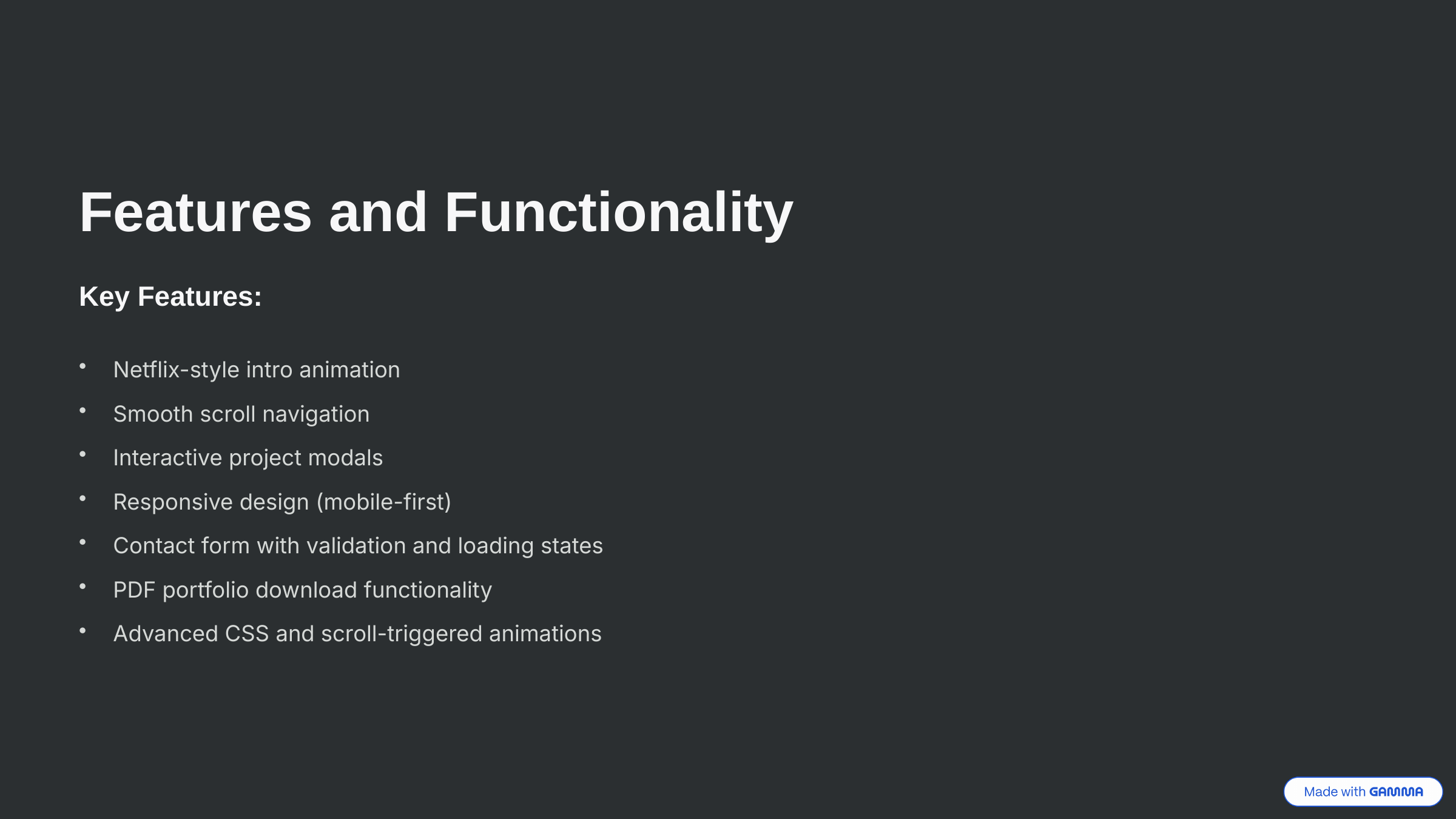

Features and Functionality
Key Features:
Netflix-style intro animation
Smooth scroll navigation
Interactive project modals
Responsive design (mobile-first)
Contact form with validation and loading states
PDF portfolio download functionality
Advanced CSS and scroll-triggered animations